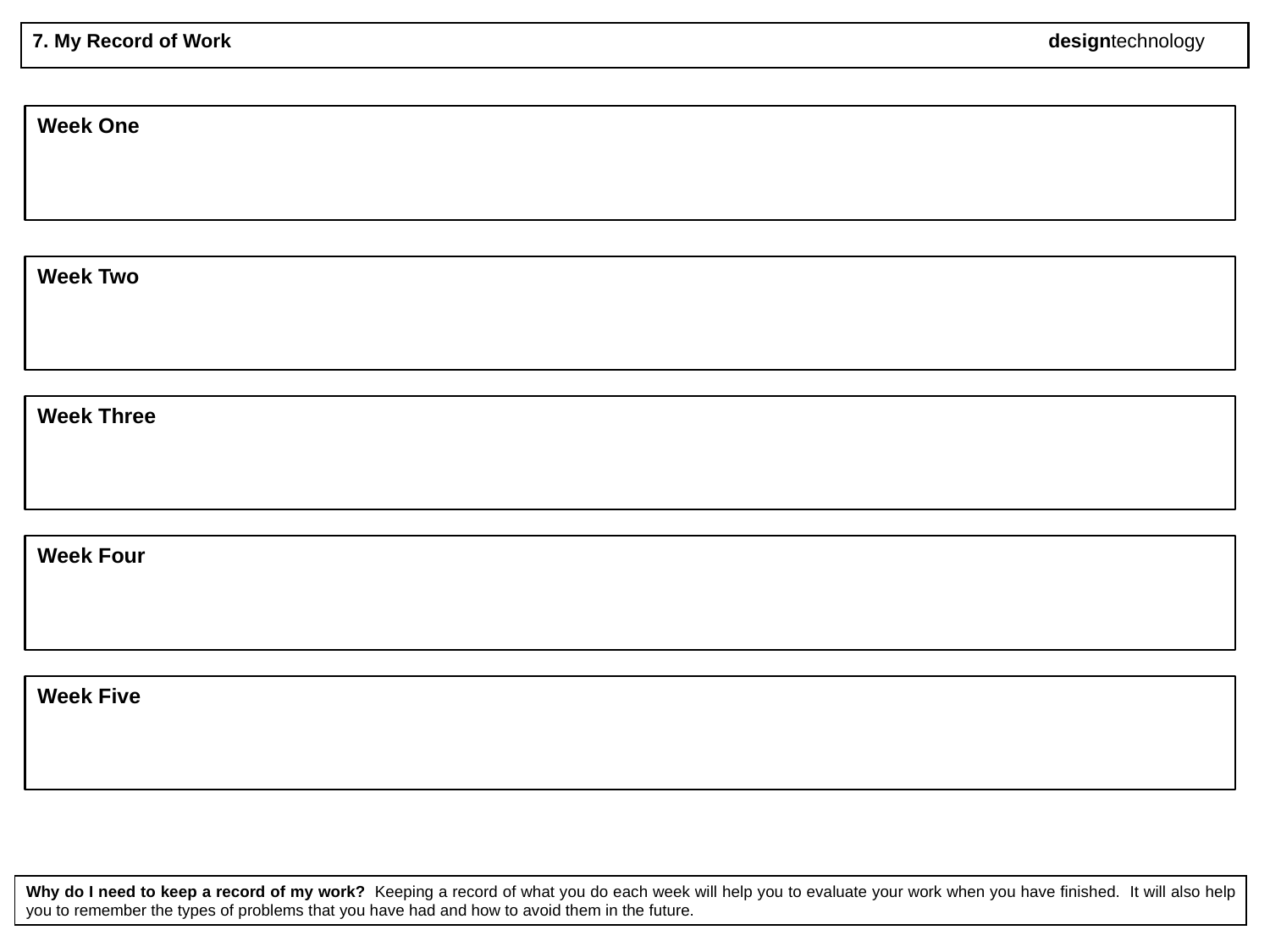

7. My Record of Work							designtechnology
Week One

Week Two

Week Three

Week Four

Week Five

Why do I need to keep a record of my work?  Keeping a record of what you do each week will help you to evaluate your work when you have finished.  It will also help you to remember the types of problems that you have had and how to avoid them in the future.